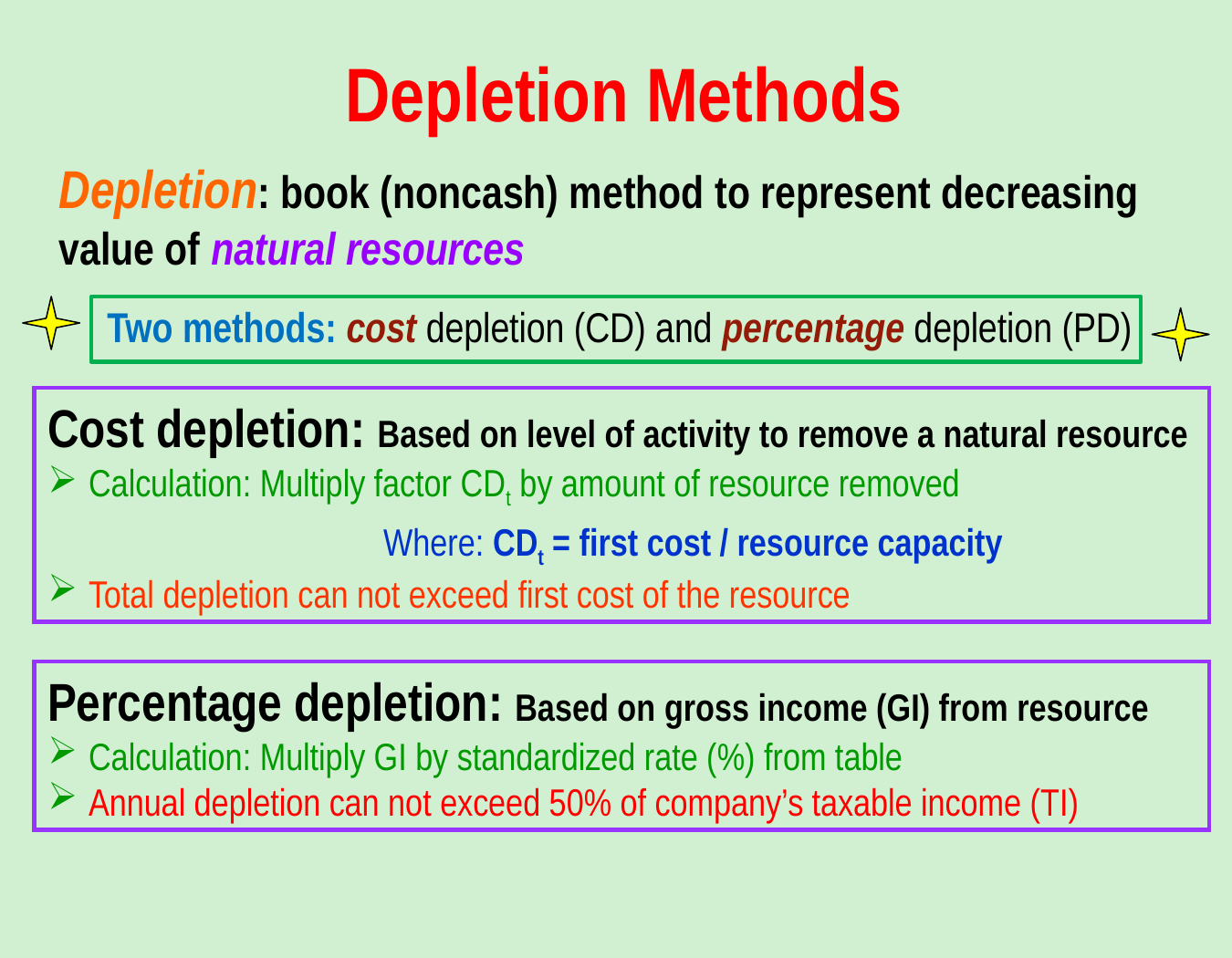

Depletion Methods
Depletion: book (noncash) method to represent decreasing value of natural resources

     Two methods: cost depletion (CD) and percentage depletion (PD)

Cost depletion: Based on level of activity to remove a natural resource
 Calculation: Multiply factor CDt by amount of resource removed
                                Where: CDt = first cost / resource capacity
 Total depletion can not exceed first cost of the resource
Percentage depletion: Based on gross income (GI) from resource
 Calculation: Multiply GI by standardized rate (%) from table
 Annual depletion can not exceed 50% of company’s taxable income (TI)